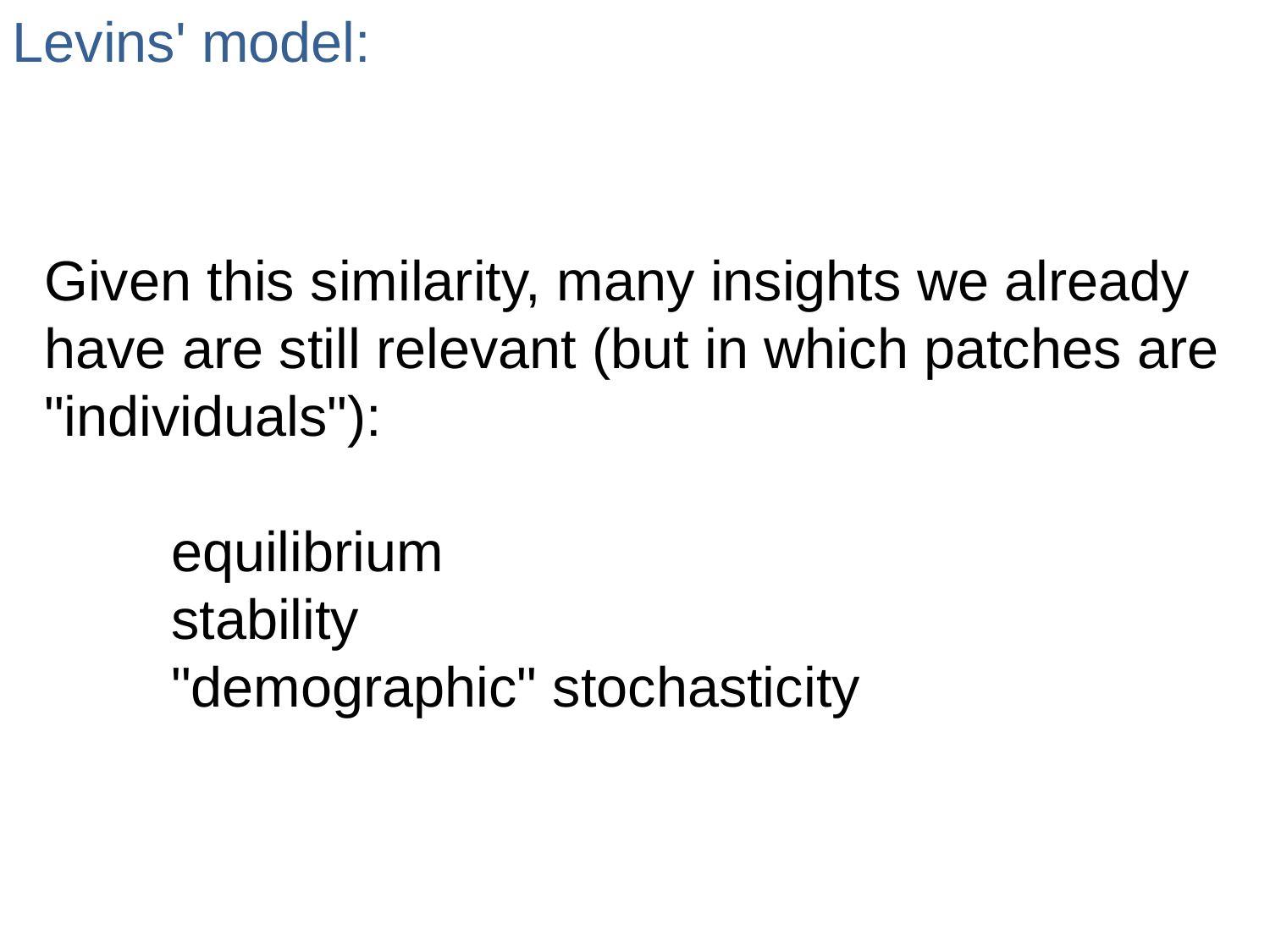

Levins' model:

Given this similarity, many insights we already have are still relevant (but in which patches are "individuals"):

	equilibrium
	stability
	"demographic" stochasticity